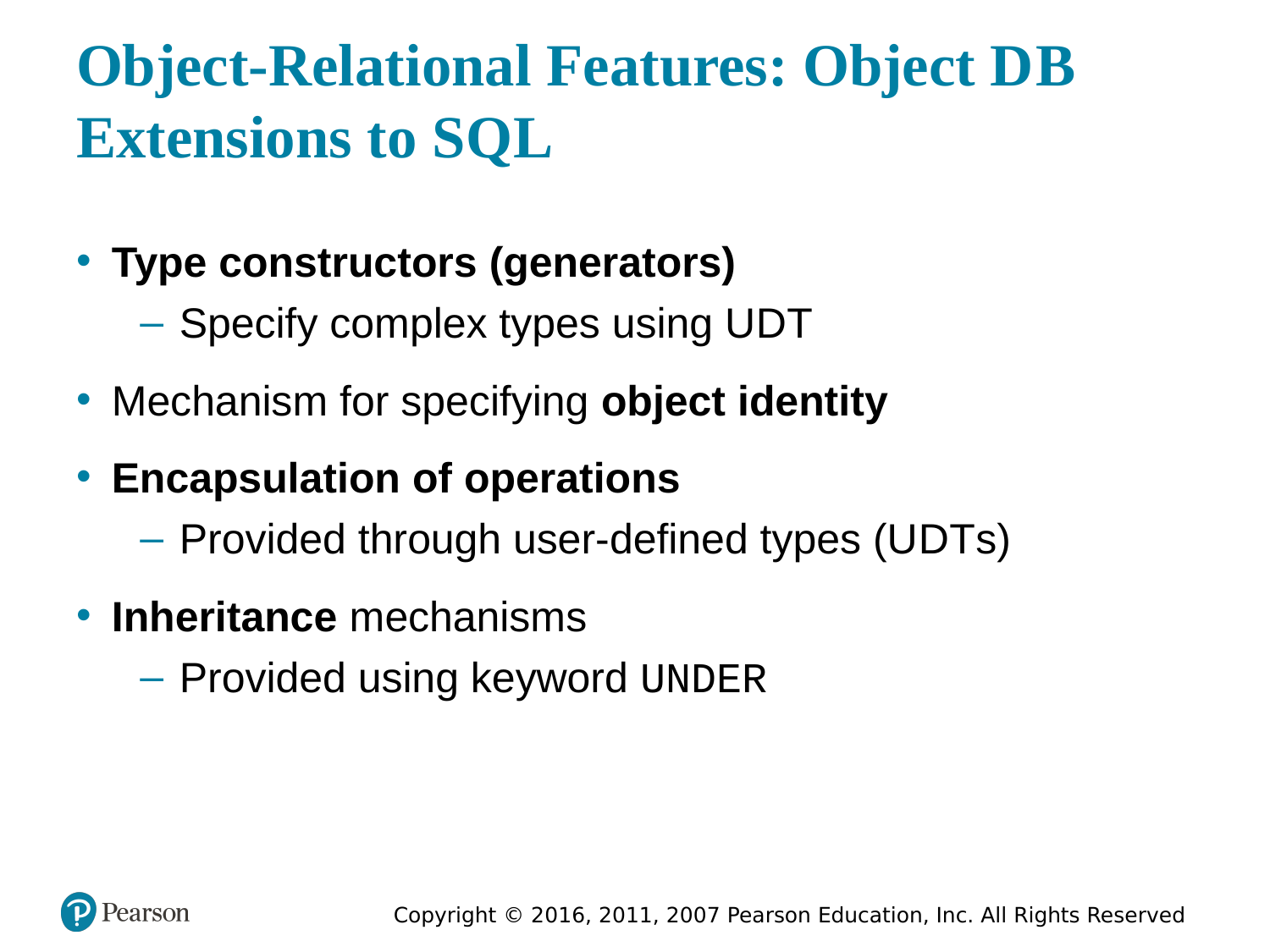

# Object-Relational Features: Object D B Extensions to S Q L
Type constructors (generators)
Specify complex types using U D T
Mechanism for specifying object identity
Encapsulation of operations
Provided through user-defined types (U D T s)
Inheritance mechanisms
Provided using keyword UNDER